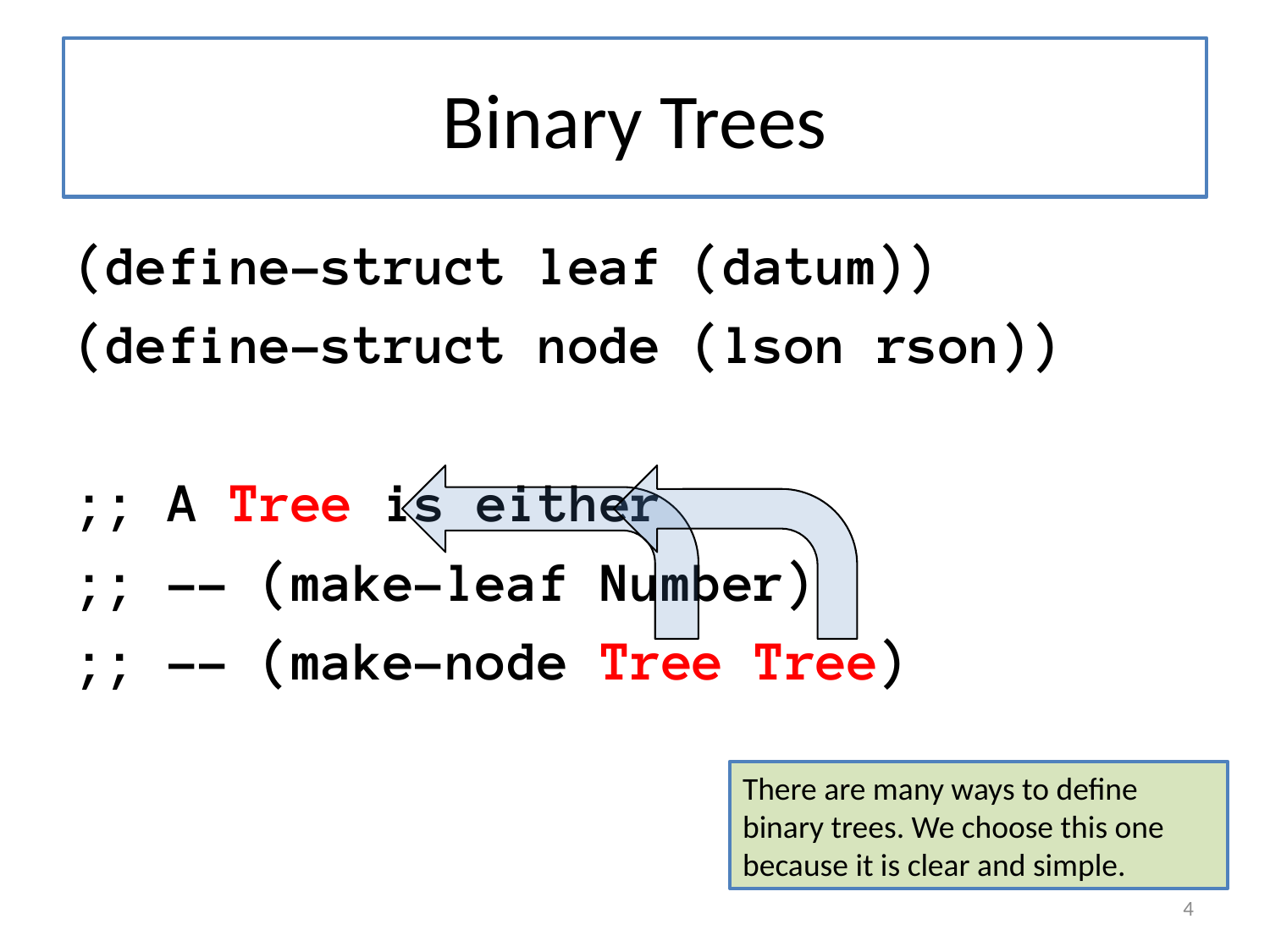

# Binary Trees
(define-struct leaf (datum))
(define-struct node (lson rson))

;; A Tree is either
;; -- (make-leaf Number)
;; -- (make-node Tree Tree)

There are many ways to define binary trees. We choose this one because it is clear and simple.
4